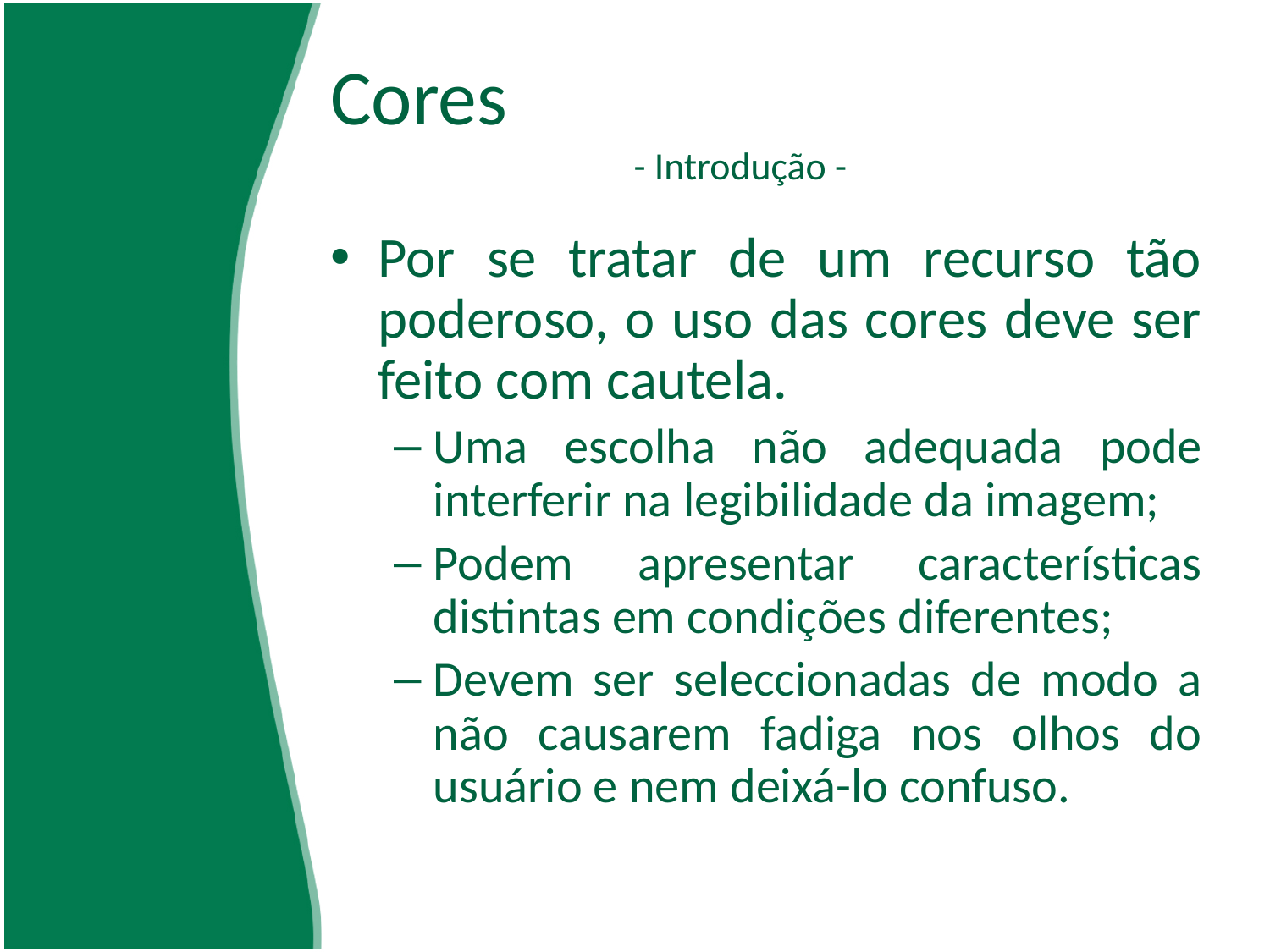

# Cores - Introdução -
Por se tratar de um recurso tão poderoso, o uso das cores deve ser feito com cautela.
Uma escolha não adequada pode interferir na legibilidade da imagem;
Podem apresentar características distintas em condições diferentes;
Devem ser seleccionadas de modo a não causarem fadiga nos olhos do usuário e nem deixá-lo confuso.